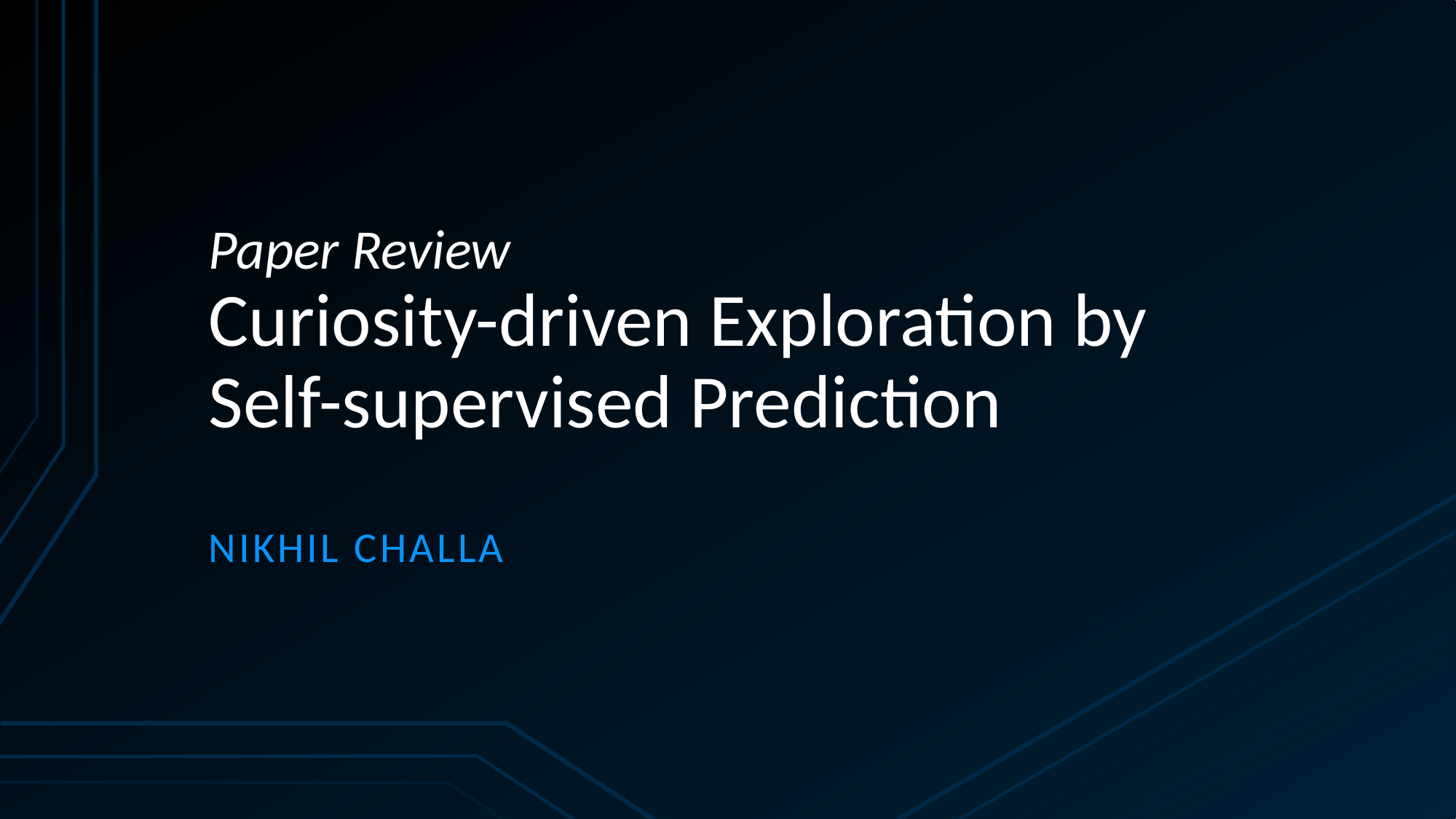

# Paper Review Curiosity-driven Exploration by Self-supervised Prediction
NIKHIL CHALLA